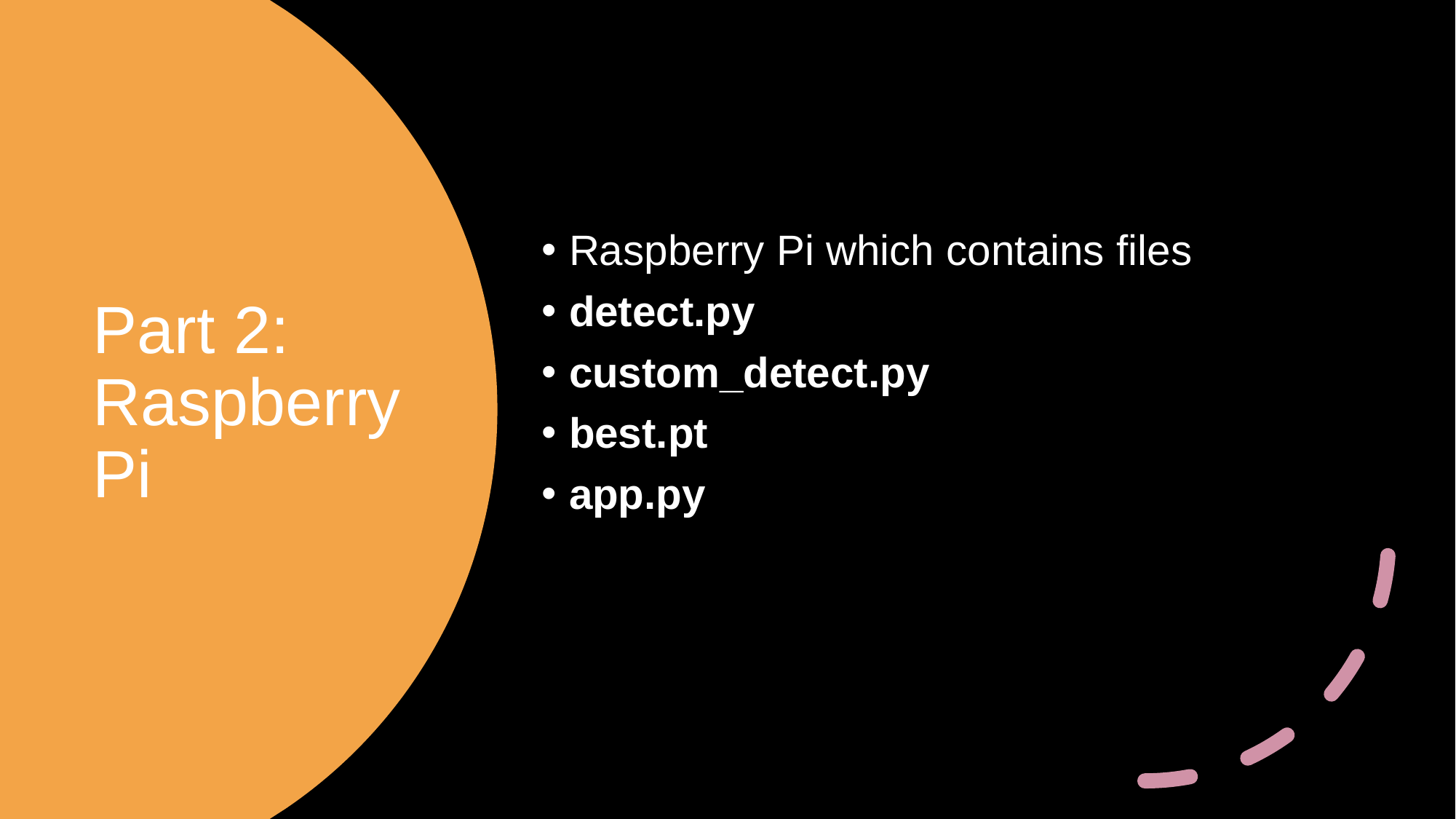

Raspberry Pi which contains files
detect.py
custom_detect.py
best.pt
app.py

# Part 2: Raspberry Pi